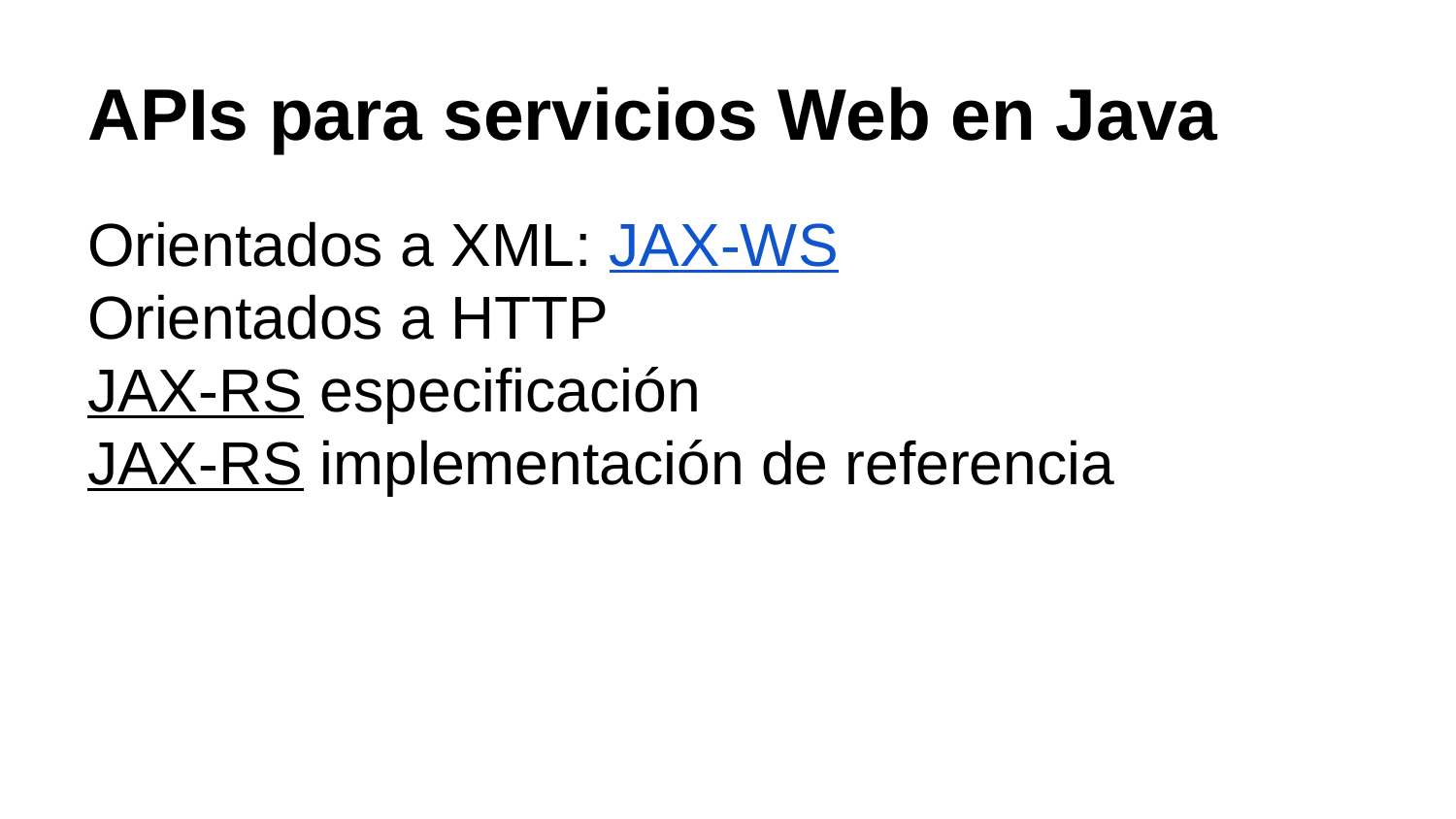

# APIs para servicios Web en Java
Orientados a XML: JAX-WS
Orientados a HTTP
JAX-RS especificación
JAX-RS implementación de referencia